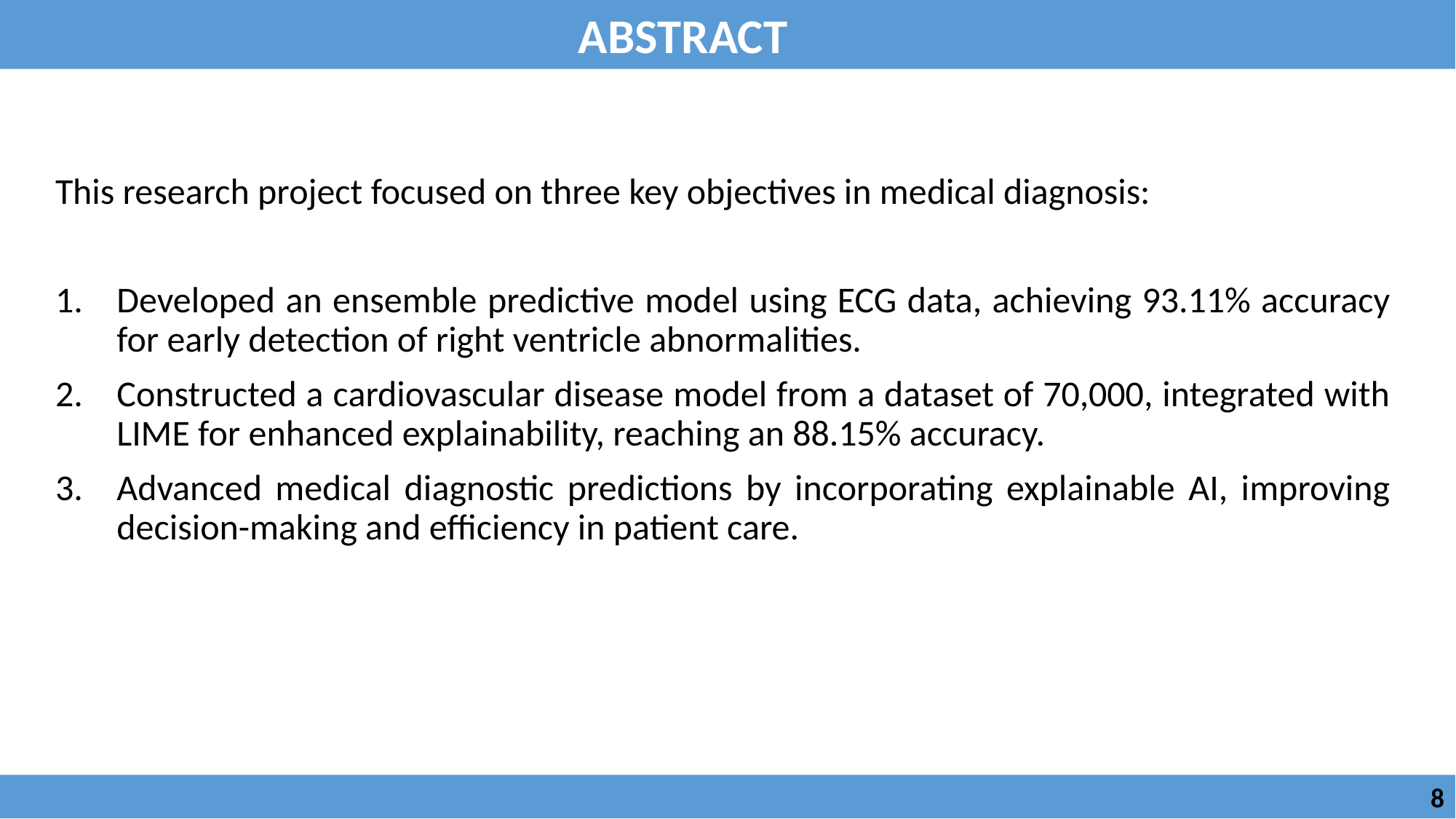

ABSTRACT
This research project focused on three key objectives in medical diagnosis:

Developed an ensemble predictive model using ECG data, achieving 93.11% accuracy for early detection of right ventricle abnormalities.
Constructed a cardiovascular disease model from a dataset of 70,000, integrated with LIME for enhanced explainability, reaching an 88.15% accuracy.
Advanced medical diagnostic predictions by incorporating explainable AI, improving decision-making and efficiency in patient care.
                                                                                                                                                                                                                                   8